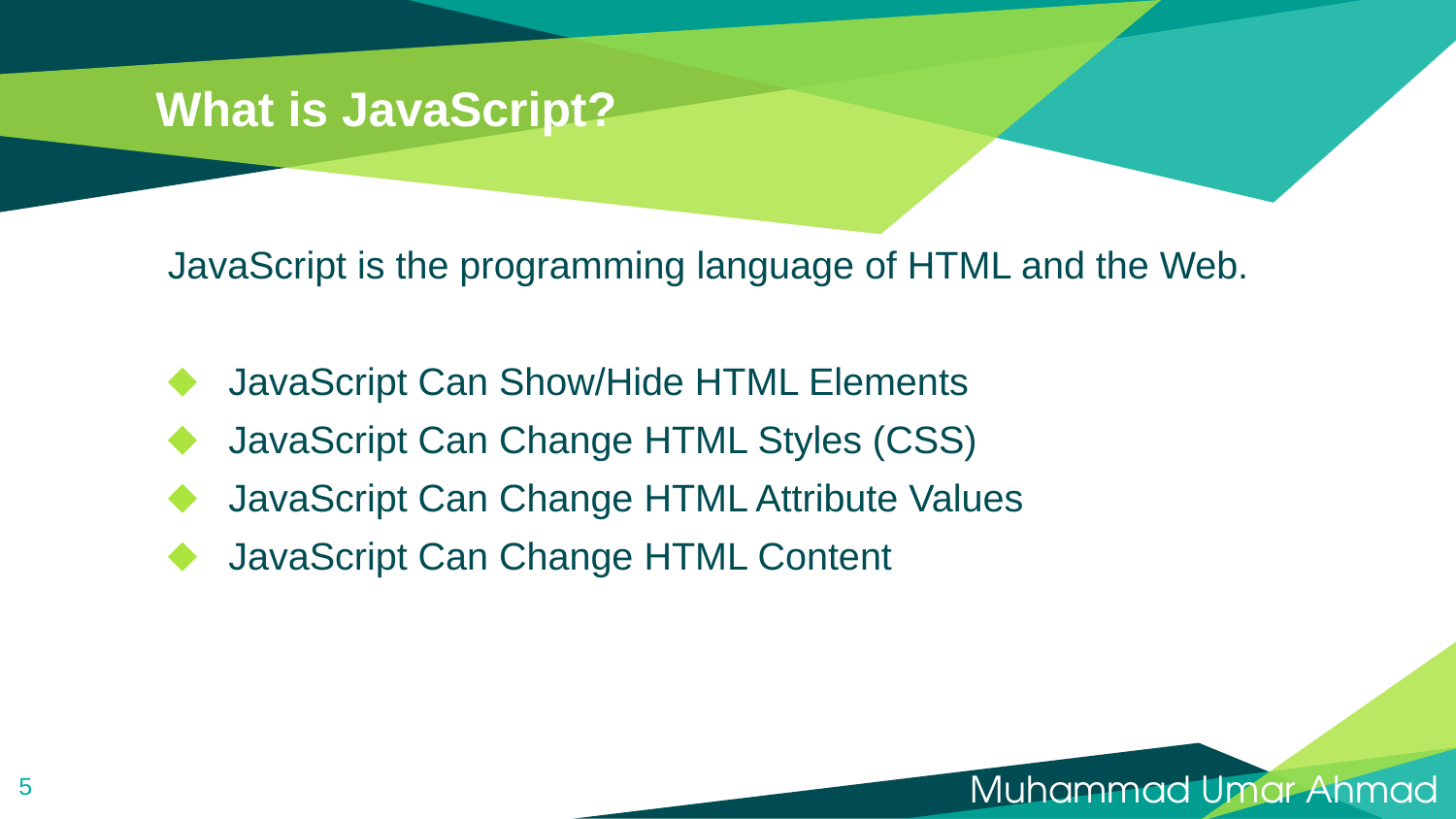

# What is JavaScript?
JavaScript is the programming language of HTML and the Web.

JavaScript Can Show/Hide HTML Elements
JavaScript Can Change HTML Styles (CSS)
JavaScript Can Change HTML Attribute Values
JavaScript Can Change HTML Content

5
Muhammad Umar Ahmad